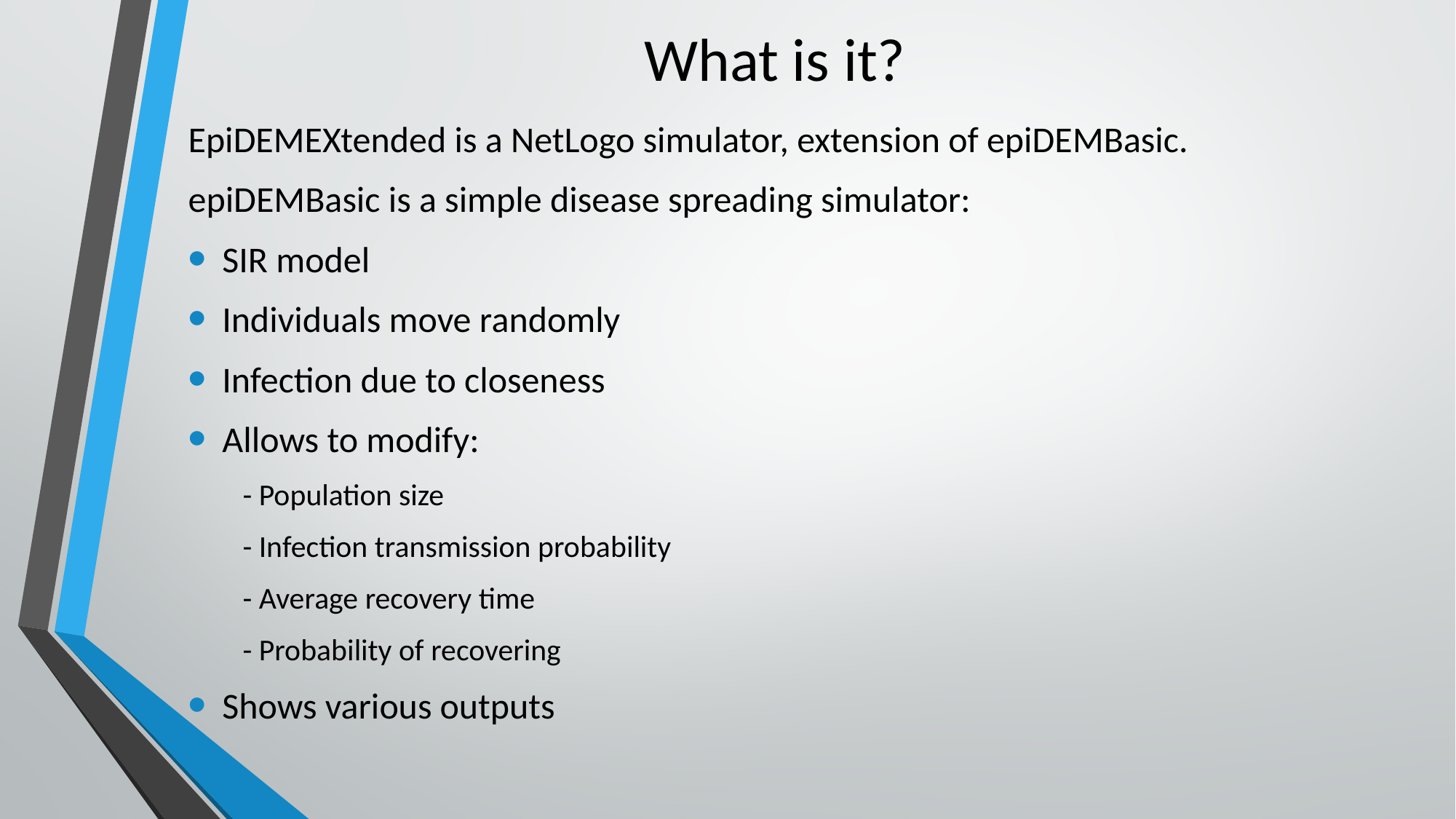

# What is it?
EpiDEMEXtended is a NetLogo simulator, extension of epiDEMBasic.
epiDEMBasic is a simple disease spreading simulator:
SIR model
Individuals move randomly
Infection due to closeness
Allows to modify:
- Population size
- Infection transmission probability
- Average recovery time
- Probability of recovering
Shows various outputs